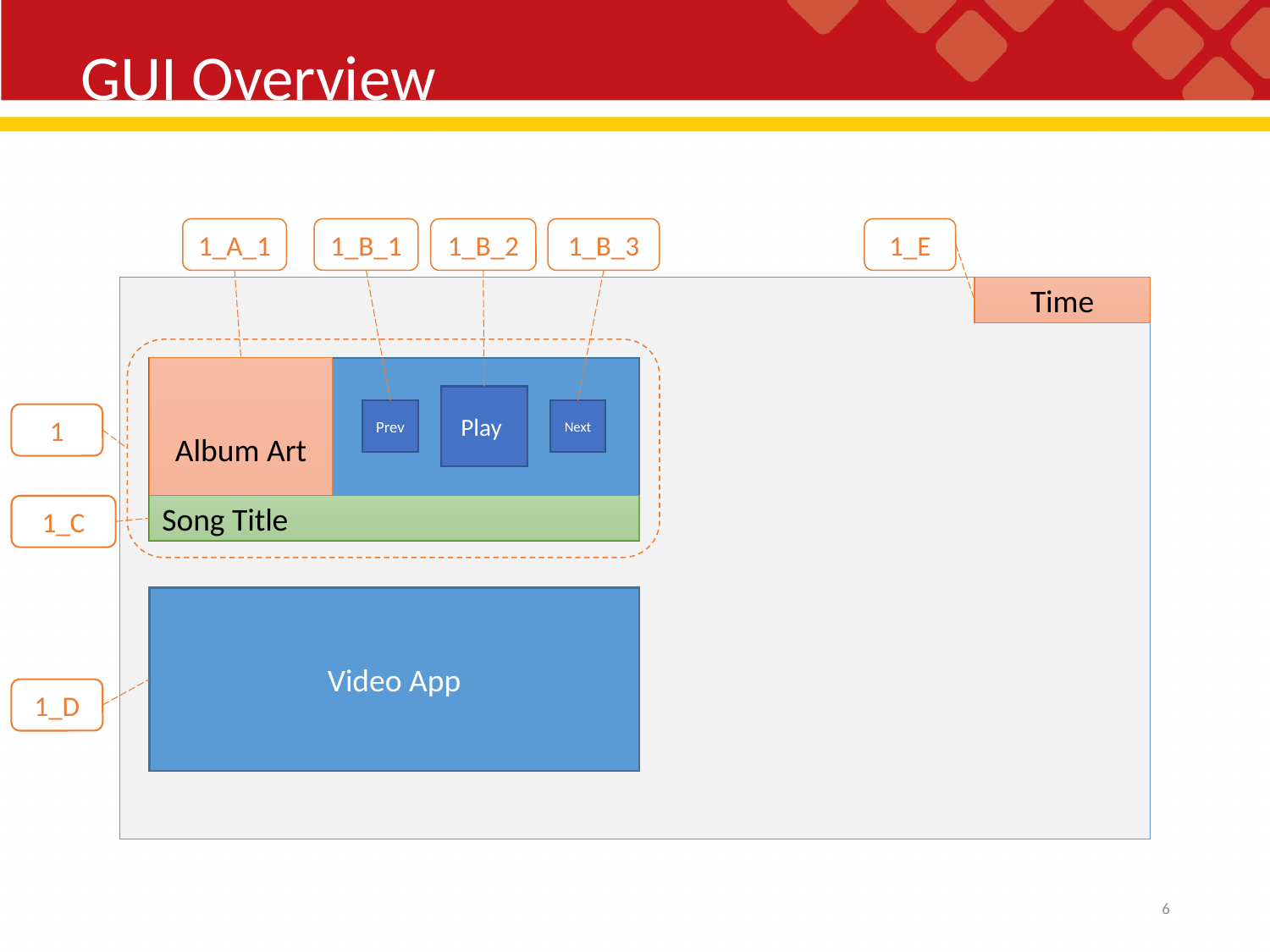

# GUI Overview
1_E
1_A_1
1_B_1
1_B_2
1_B_3

Time

Album Art
Play
Prev
Next
1

1_C
Song Title
Video App
1_D
6